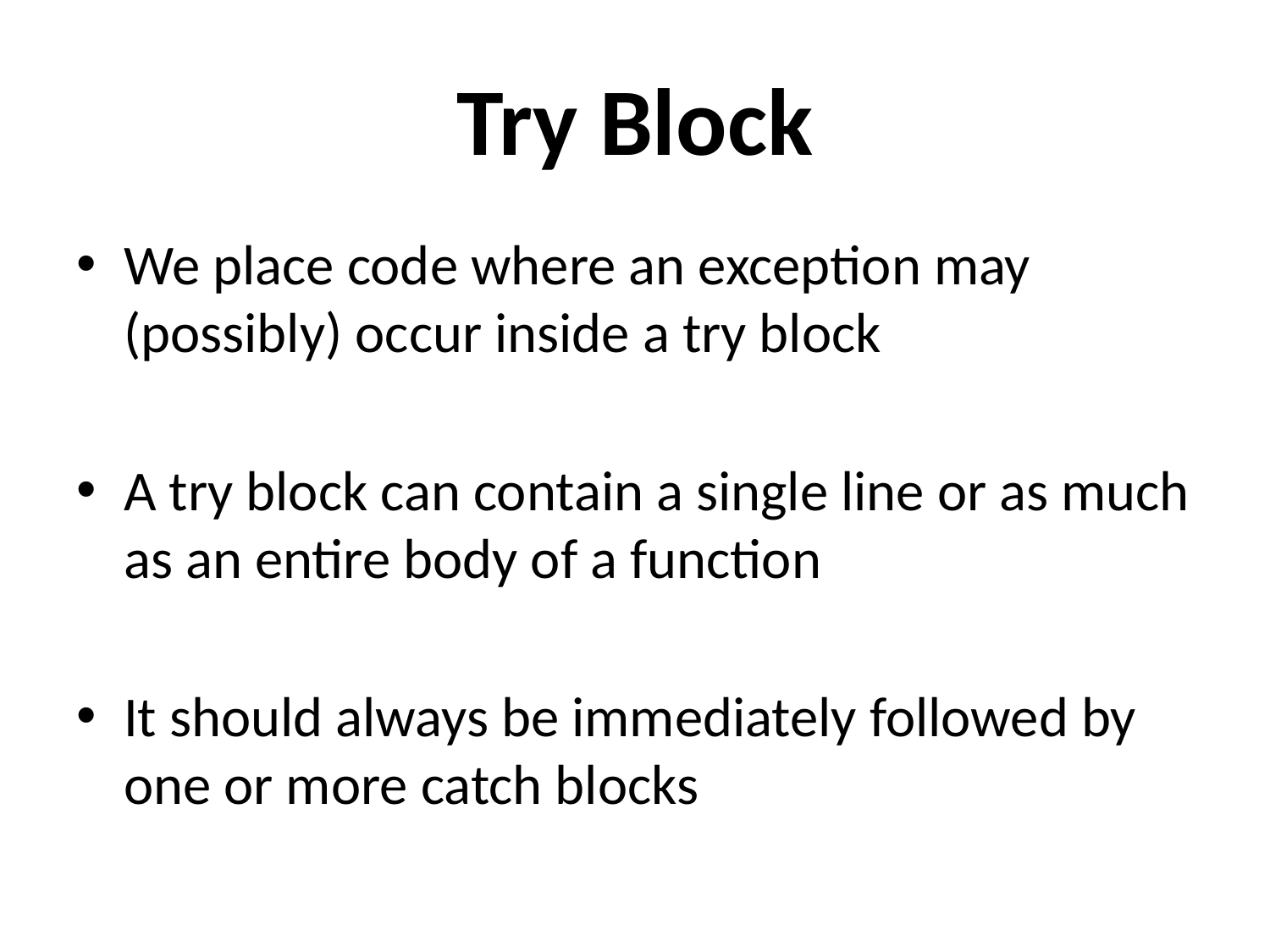

# Try Block
We place code where an exception may (possibly) occur inside a try block

A try block can contain a single line or as much as an entire body of a function

It should always be immediately followed by one or more catch blocks